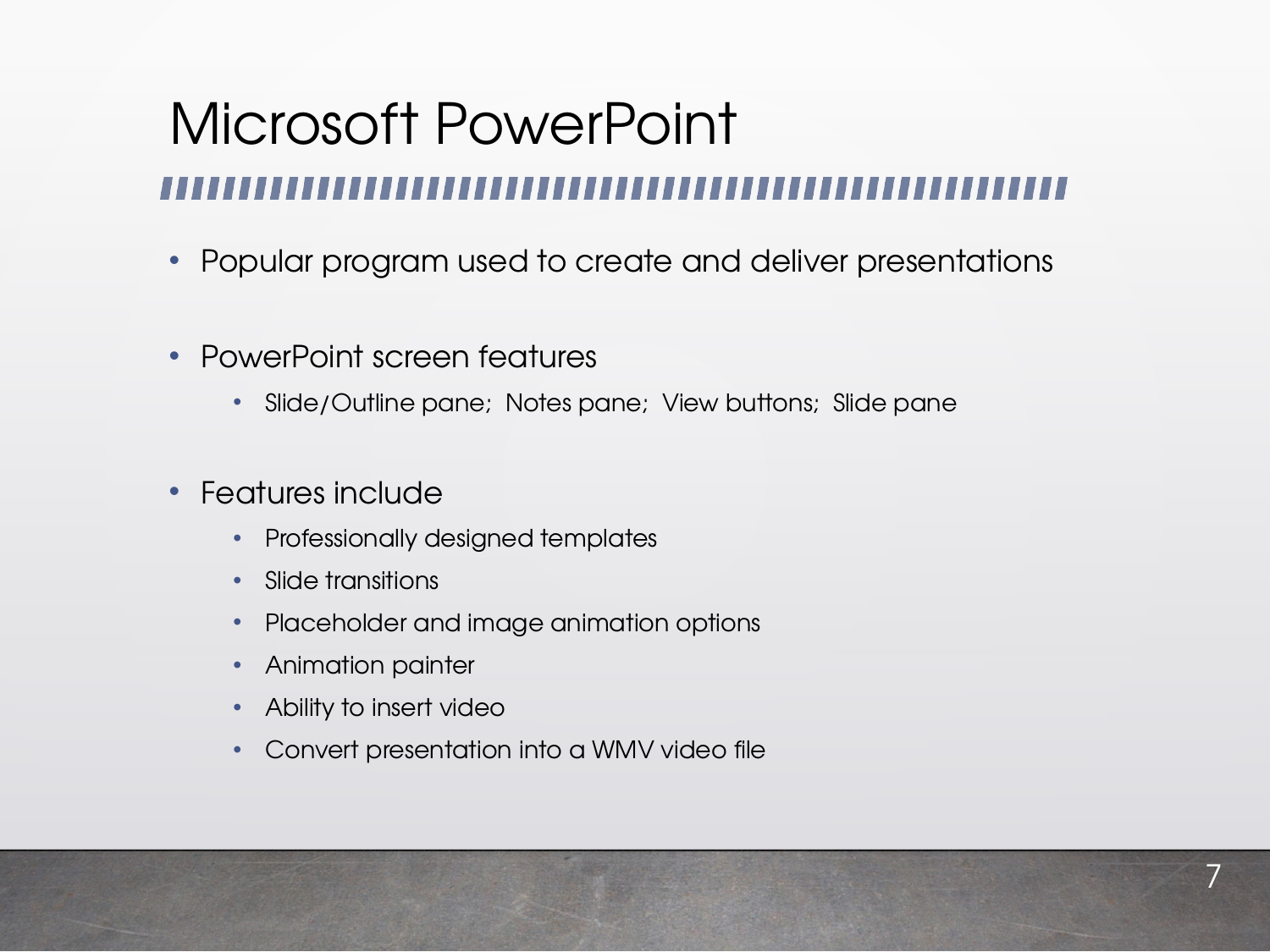

# Microsoft PowerPoint
Popular program used to create and deliver presentations
PowerPoint screen features
Slide/Outline pane;  Notes pane;  View buttons;  Slide pane
Features include
Professionally designed templates
Slide transitions
Placeholder and image animation options
Animation painter
Ability to insert video
Convert presentation into a WMV video file